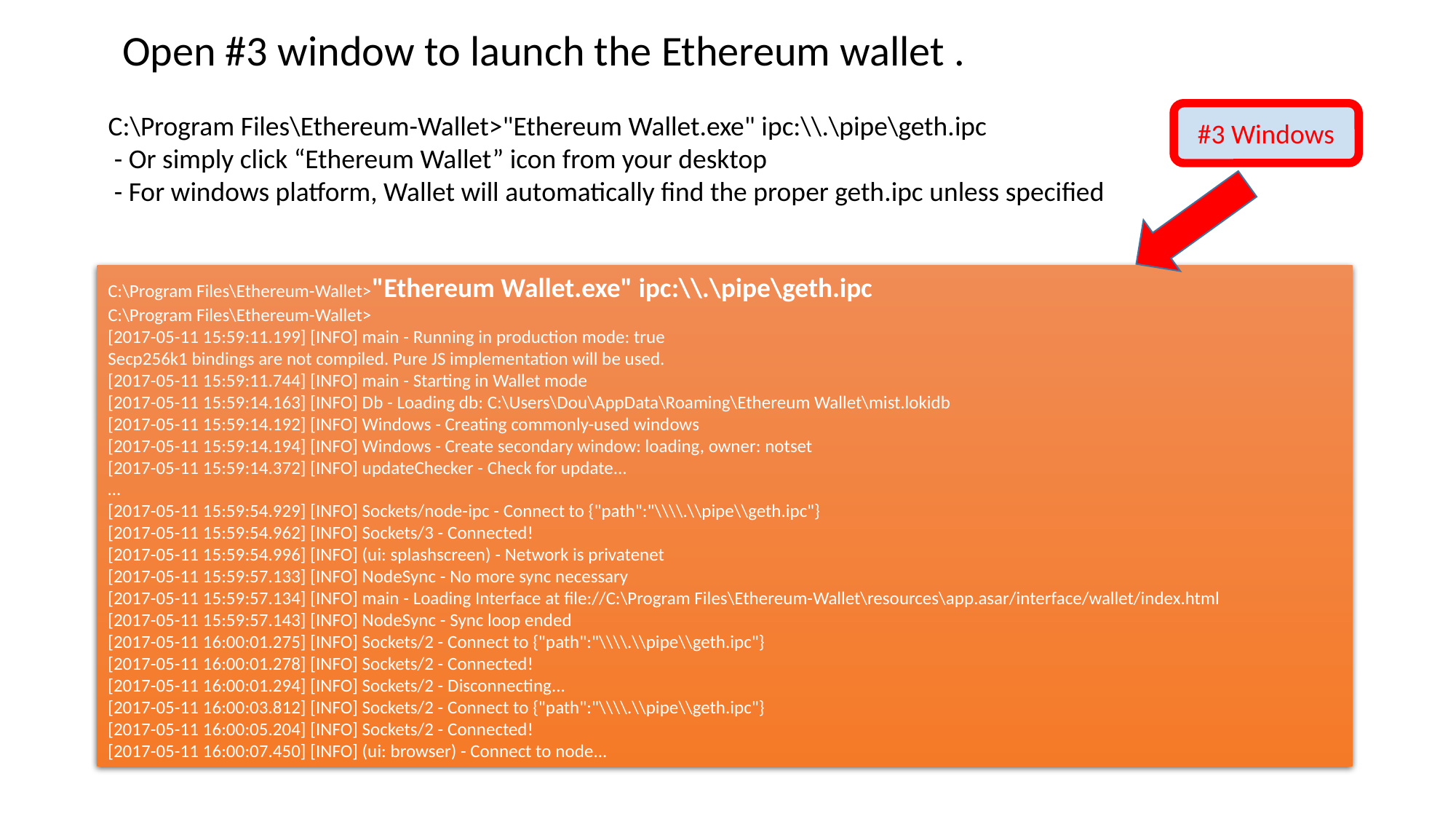

Open #3 window to launch the Ethereum wallet .
C:\Program Files\Ethereum-Wallet>"Ethereum Wallet.exe" ipc:\\.\pipe\geth.ipc
 - Or simply click “Ethereum Wallet” icon from your desktop
 - For windows platform, Wallet will automatically find the proper geth.ipc unless specified
#3 Windows

C:\Program Files\Ethereum-Wallet>"Ethereum Wallet.exe" ipc:\\.\pipe\geth.ipc
C:\Program Files\Ethereum-Wallet>
[2017-05-11 15:59:11.199] [INFO] main - Running in production mode: true
Secp256k1 bindings are not compiled. Pure JS implementation will be used.
[2017-05-11 15:59:11.744] [INFO] main - Starting in Wallet mode
[2017-05-11 15:59:14.163] [INFO] Db - Loading db: C:\Users\Dou\AppData\Roaming\Ethereum Wallet\mist.lokidb
[2017-05-11 15:59:14.192] [INFO] Windows - Creating commonly-used windows
[2017-05-11 15:59:14.194] [INFO] Windows - Create secondary window: loading, owner: notset
[2017-05-11 15:59:14.372] [INFO] updateChecker - Check for update...
…
[2017-05-11 15:59:54.929] [INFO] Sockets/node-ipc - Connect to {"path":"\\\\.\\pipe\\geth.ipc"}
[2017-05-11 15:59:54.962] [INFO] Sockets/3 - Connected!
[2017-05-11 15:59:54.996] [INFO] (ui: splashscreen) - Network is privatenet
[2017-05-11 15:59:57.133] [INFO] NodeSync - No more sync necessary
[2017-05-11 15:59:57.134] [INFO] main - Loading Interface at file://C:\Program Files\Ethereum-Wallet\resources\app.asar/interface/wallet/index.html
[2017-05-11 15:59:57.143] [INFO] NodeSync - Sync loop ended
[2017-05-11 16:00:01.275] [INFO] Sockets/2 - Connect to {"path":"\\\\.\\pipe\\geth.ipc"}
[2017-05-11 16:00:01.278] [INFO] Sockets/2 - Connected!
[2017-05-11 16:00:01.294] [INFO] Sockets/2 - Disconnecting...
[2017-05-11 16:00:03.812] [INFO] Sockets/2 - Connect to {"path":"\\\\.\\pipe\\geth.ipc"}
[2017-05-11 16:00:05.204] [INFO] Sockets/2 - Connected!
[2017-05-11 16:00:07.450] [INFO] (ui: browser) - Connect to node...